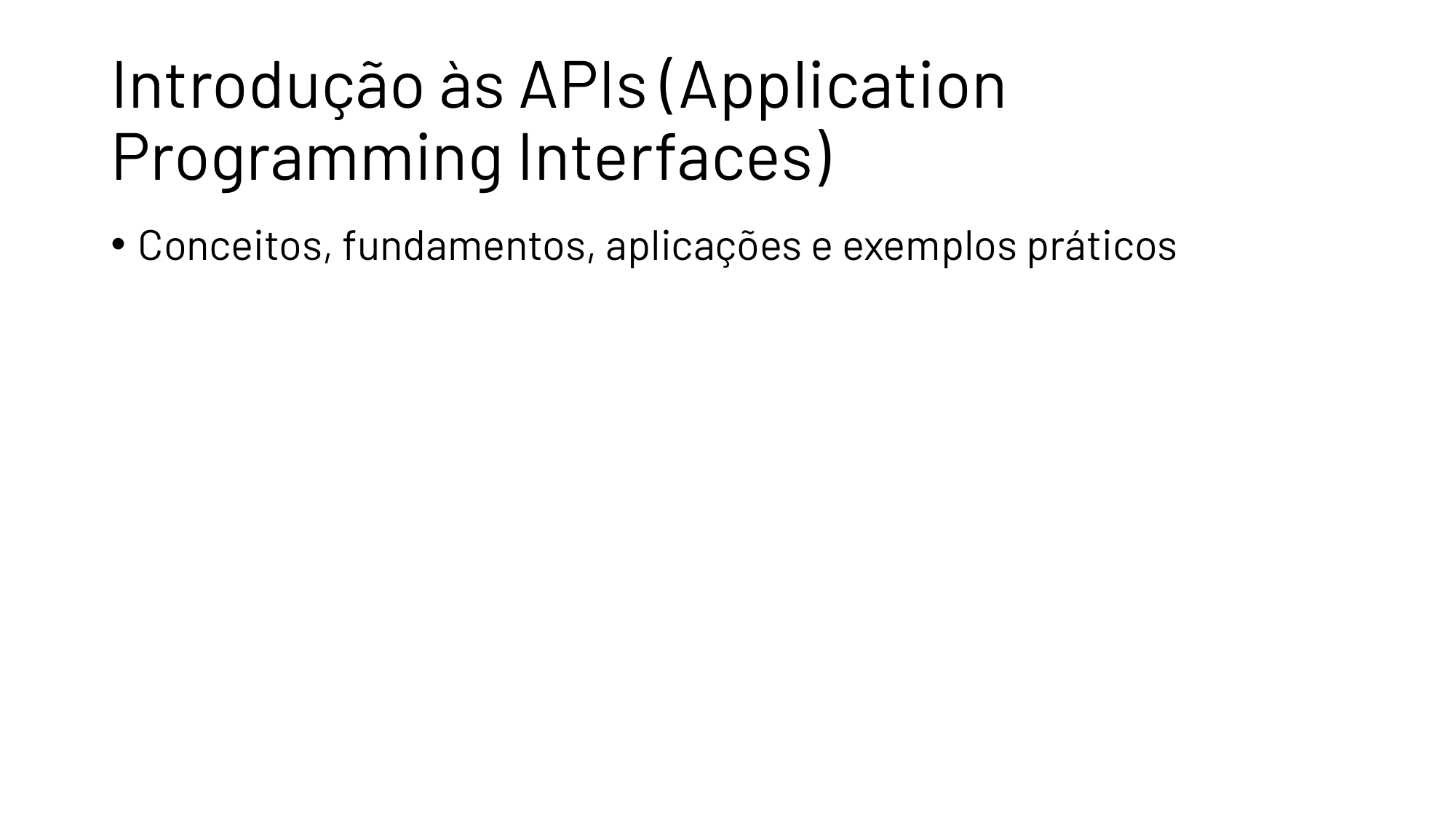

# Introdução às APIs (Application Programming Interfaces)
Conceitos, fundamentos, aplicações e exemplos práticos